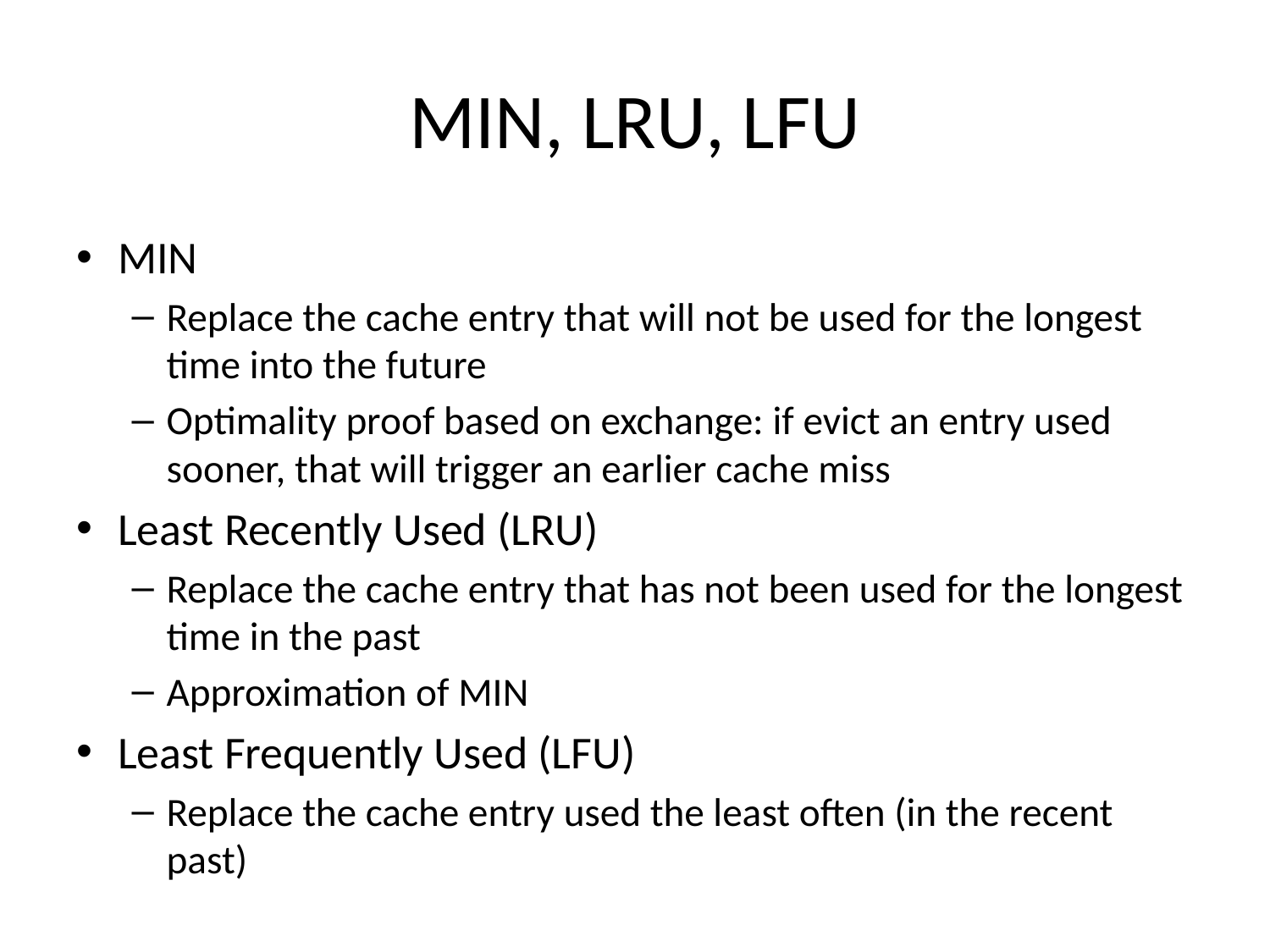

# MIN, LRU, LFU
MIN
Replace the cache entry that will not be used for the longest time into the future
Optimality proof based on exchange: if evict an entry used sooner, that will trigger an earlier cache miss
Least Recently Used (LRU)
Replace the cache entry that has not been used for the longest time in the past
Approximation of MIN
Least Frequently Used (LFU)
Replace the cache entry used the least often (in the recent past)